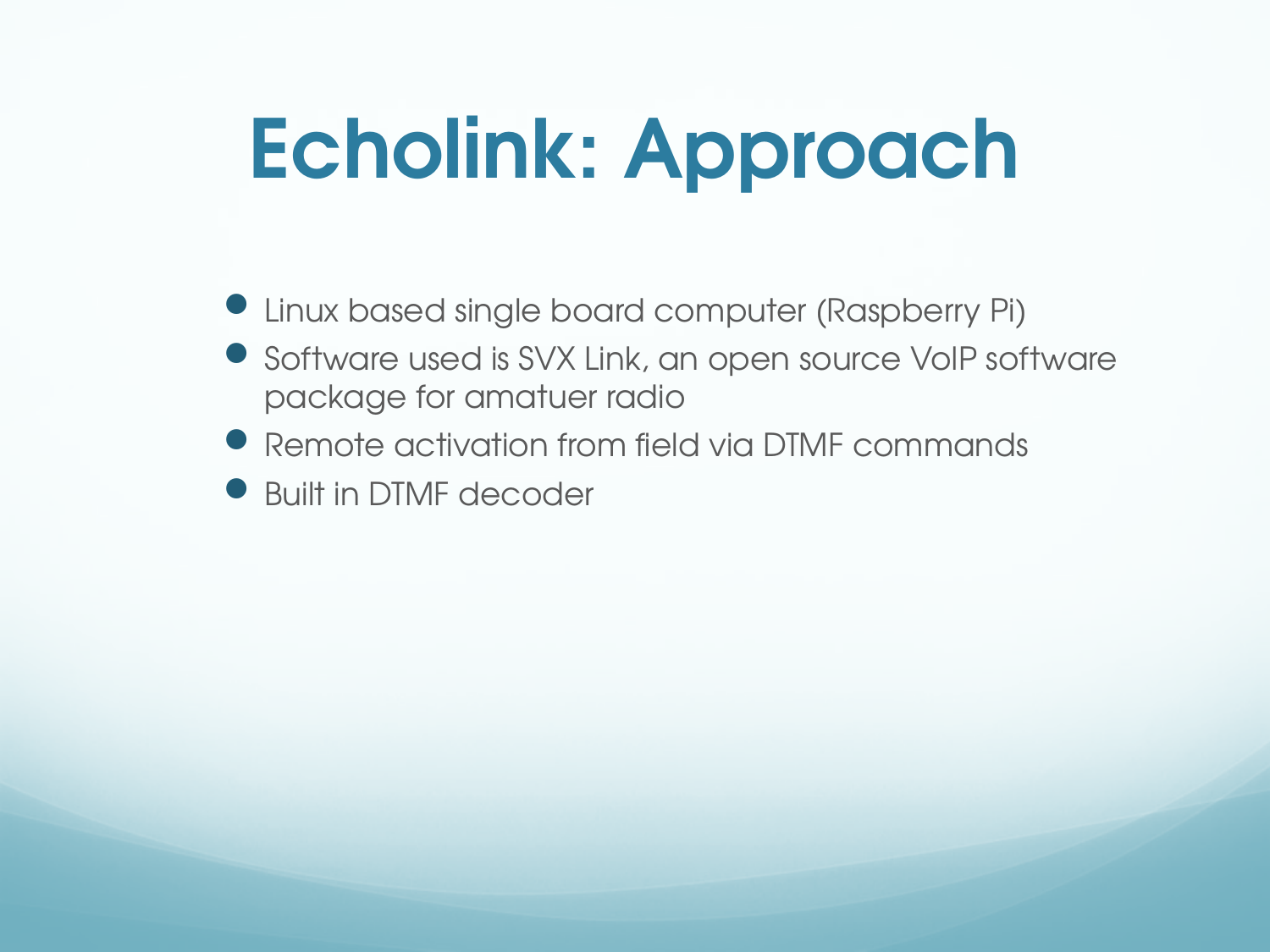

# Echolink: Approach

Linux based single board computer (Raspberry Pi)
Software used is SVX Link, an open source VoIP software package for amatuer radio
Remote activation from field via DTMF commands
Built in DTMF decoder